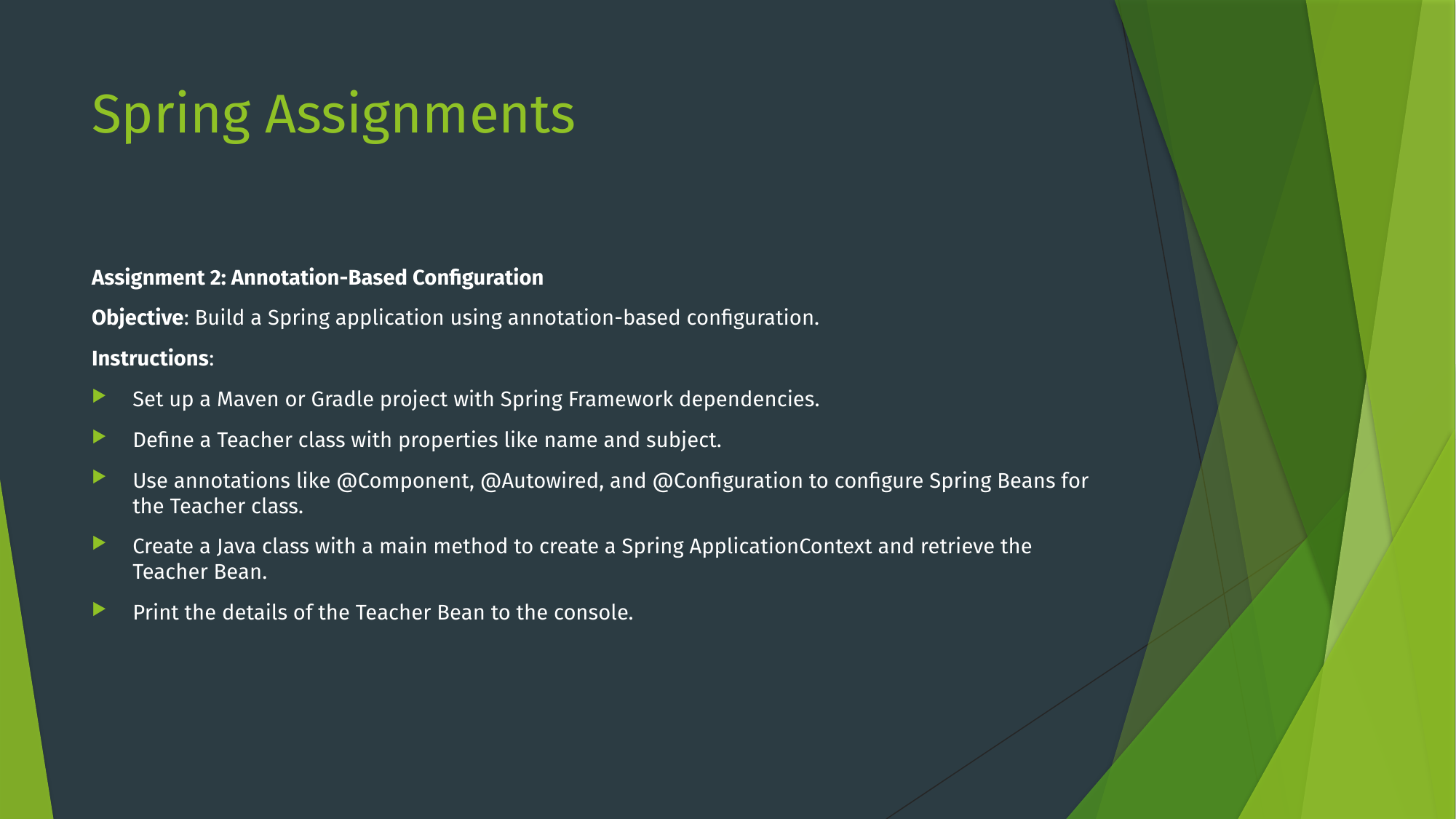

# Spring Assignments
Assignment 2: Annotation-Based Configuration
Objective: Build a Spring application using annotation-based configuration.
Instructions:
Set up a Maven or Gradle project with Spring Framework dependencies.
Define a Teacher class with properties like name and subject.
Use annotations like @Component, @Autowired, and @Configuration to configure Spring Beans for the Teacher class.
Create a Java class with a main method to create a Spring ApplicationContext and retrieve the Teacher Bean.
Print the details of the Teacher Bean to the console.